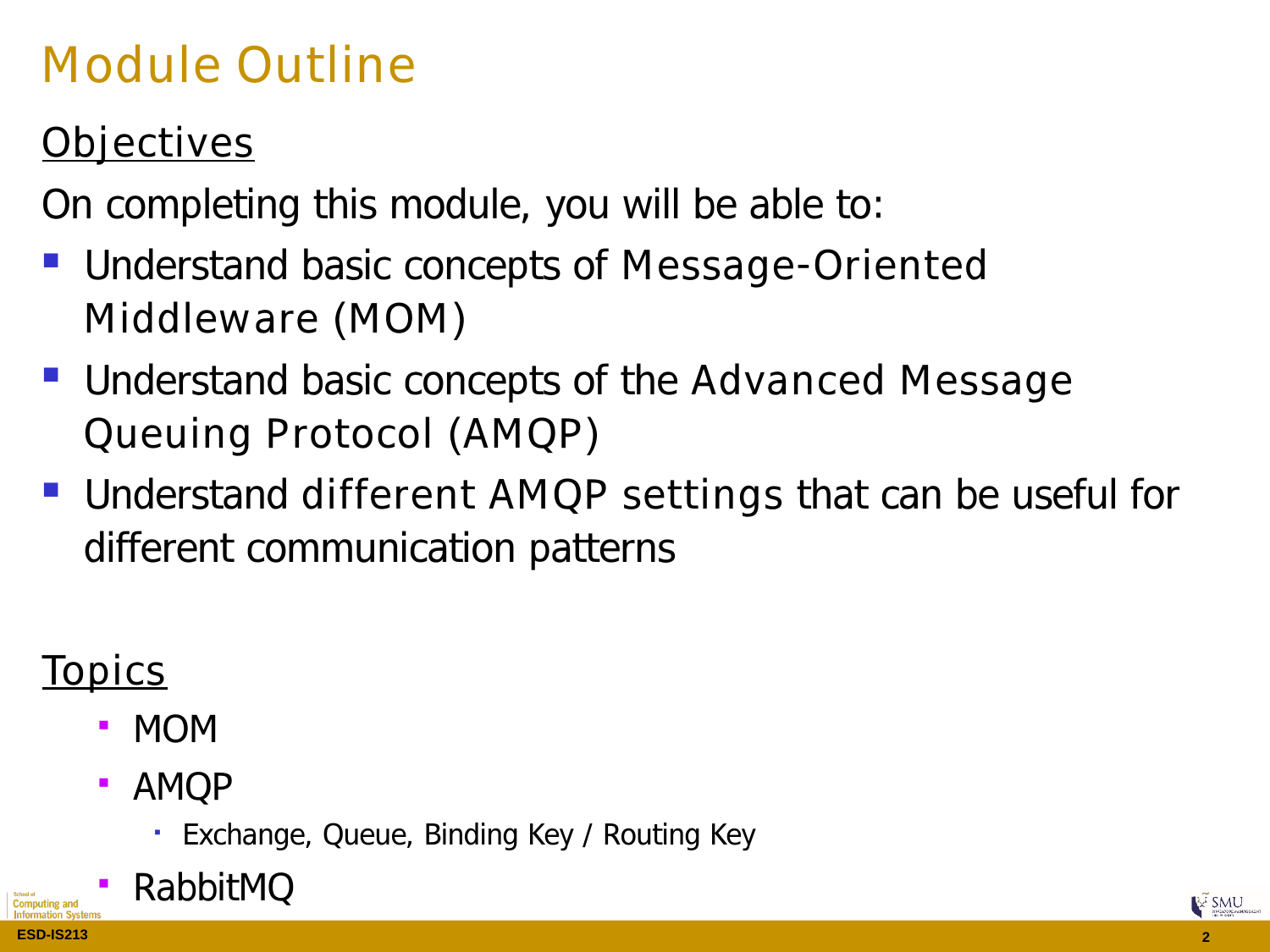

# Module Outline
Objectives
On completing this module, you will be able to:
Understand basic concepts of Message-Oriented Middleware (MOM)
Understand basic concepts of the Advanced Message Queuing Protocol (AMQP)
Understand different AMQP settings that can be useful for different communication patterns

Topics
MOM
AMQP
Exchange, Queue, Binding Key / Routing Key
RabbitMQ
2